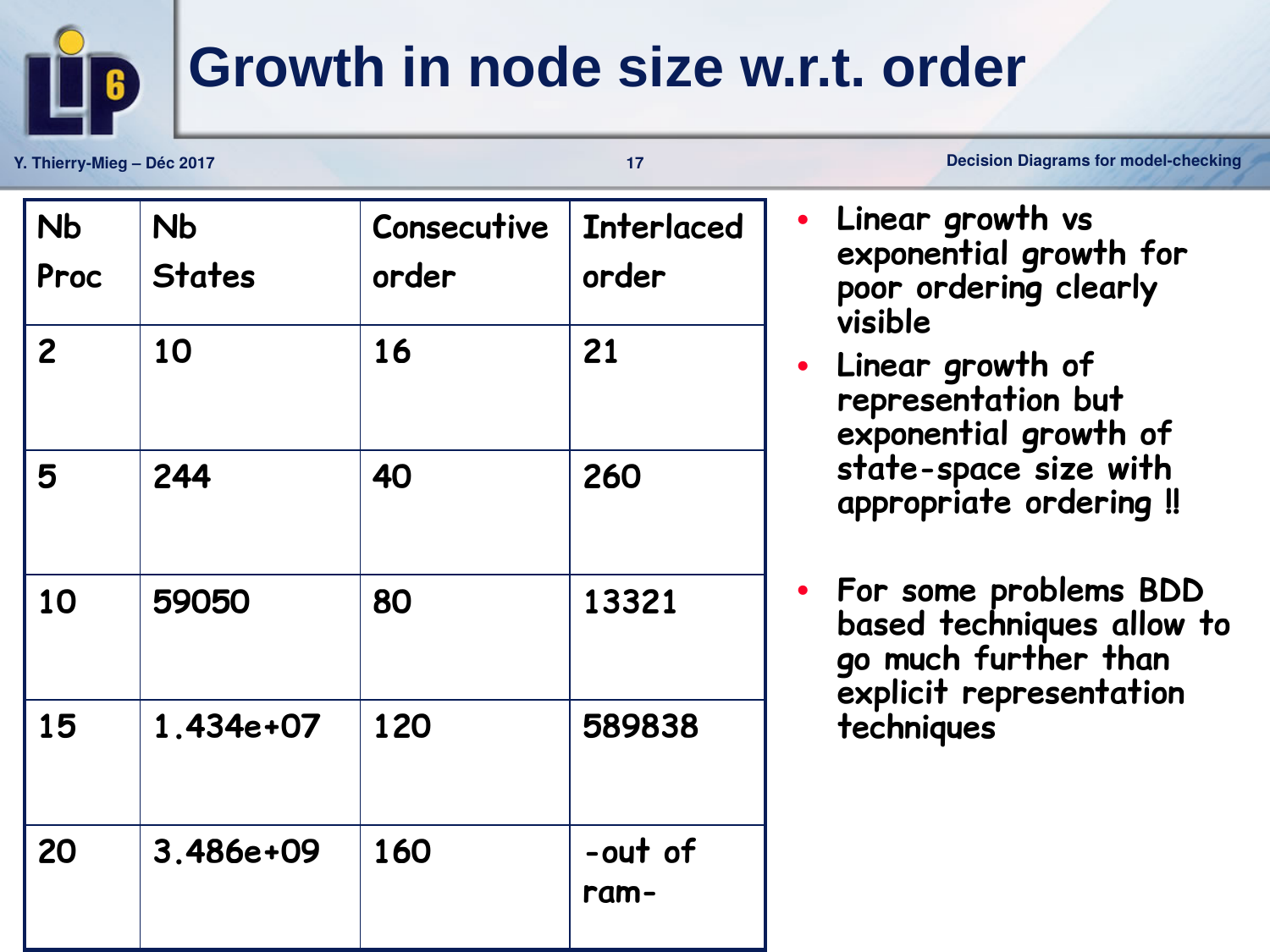

# Growth in node size w.r.t. order
Linear growth vs exponential growth for poor ordering clearly visible
Linear growth of representation but exponential growth of state-space size with appropriate ordering !!

For some problems BDD based techniques allow to go much further than explicit representation techniques
| Nb Proc | Nb States | Consecutive order | Interlaced order |
| --- | --- | --- | --- |
| 2 | 10 | 16 | 21 |
| 5 | 244 | 40 | 260 |
| 10 | 59050 | 80 | 13321 |
| 15 | 1.434e+07 | 120 | 589838 |
| 20 | 3.486e+09 | 160 | -out of ram- |